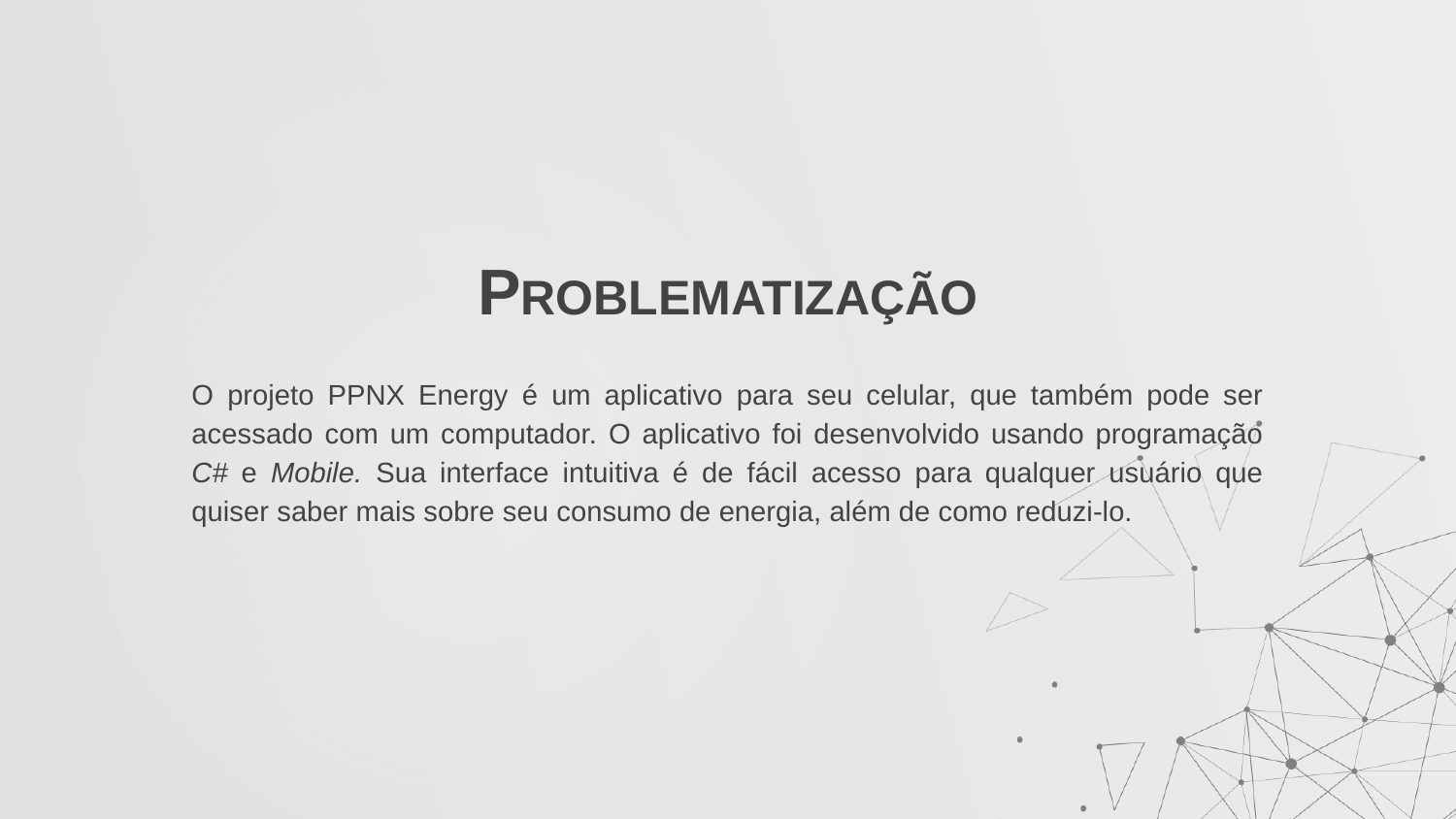

# PROBLEMATIZAÇÃO
O projeto PPNX Energy é um aplicativo para seu celular, que também pode ser acessado com um computador. O aplicativo foi desenvolvido usando programação C# e Mobile. Sua interface intuitiva é de fácil acesso para qualquer usuário que quiser saber mais sobre seu consumo de energia, além de como reduzi-lo.